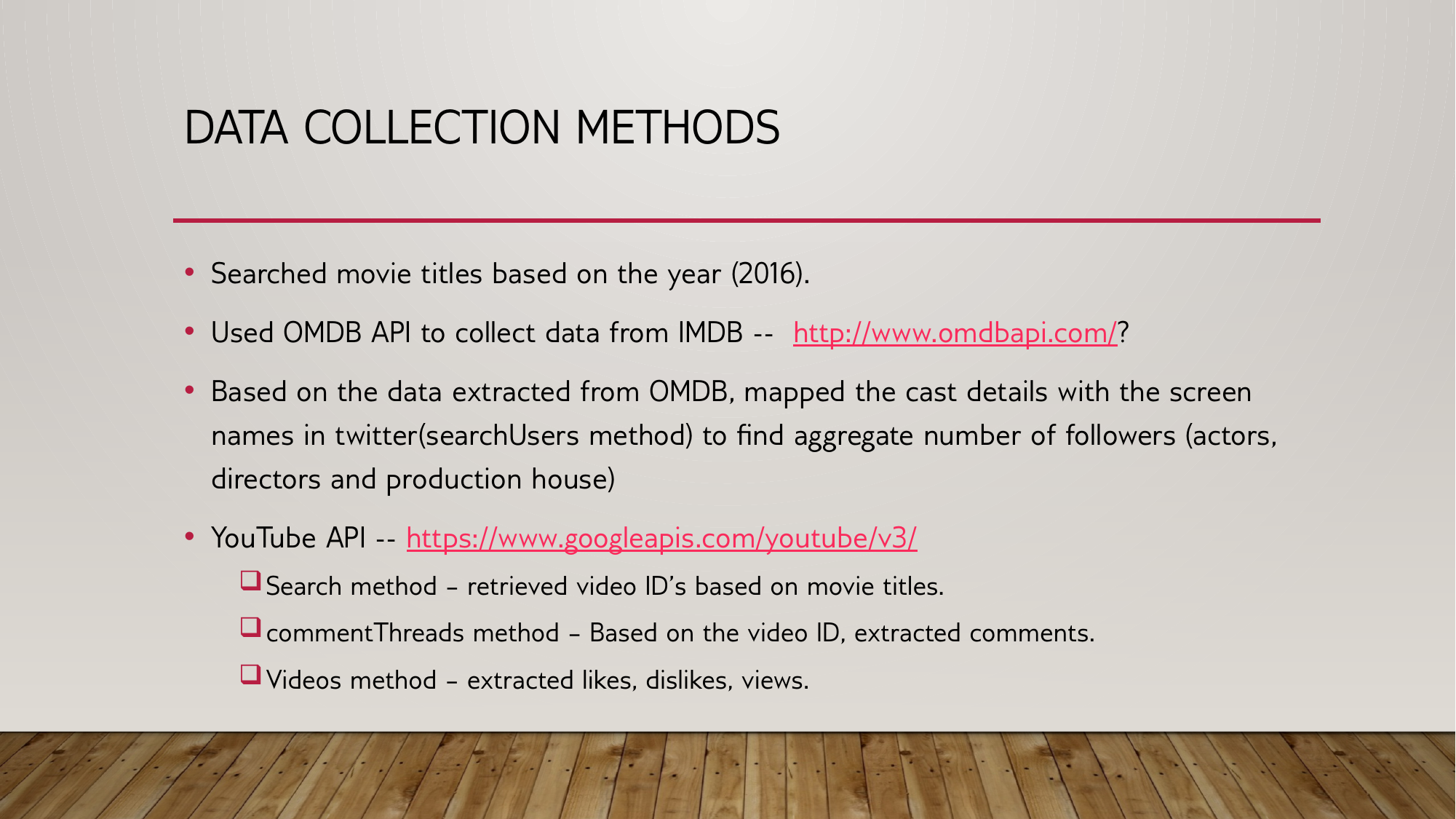

# Data Collection Methods
Searched movie titles based on the year (2016).
Used OMDB API to collect data from IMDB --  http://www.omdbapi.com/?
Based on the data extracted from OMDB, mapped the cast details with the screen names in twitter(searchUsers method) to find aggregate number of followers (actors, directors and production house)
YouTube API -- https://www.googleapis.com/youtube/v3/
Search method – retrieved video ID’s based on movie titles.
commentThreads method – Based on the video ID, extracted comments.
Videos method – extracted likes, dislikes, views.